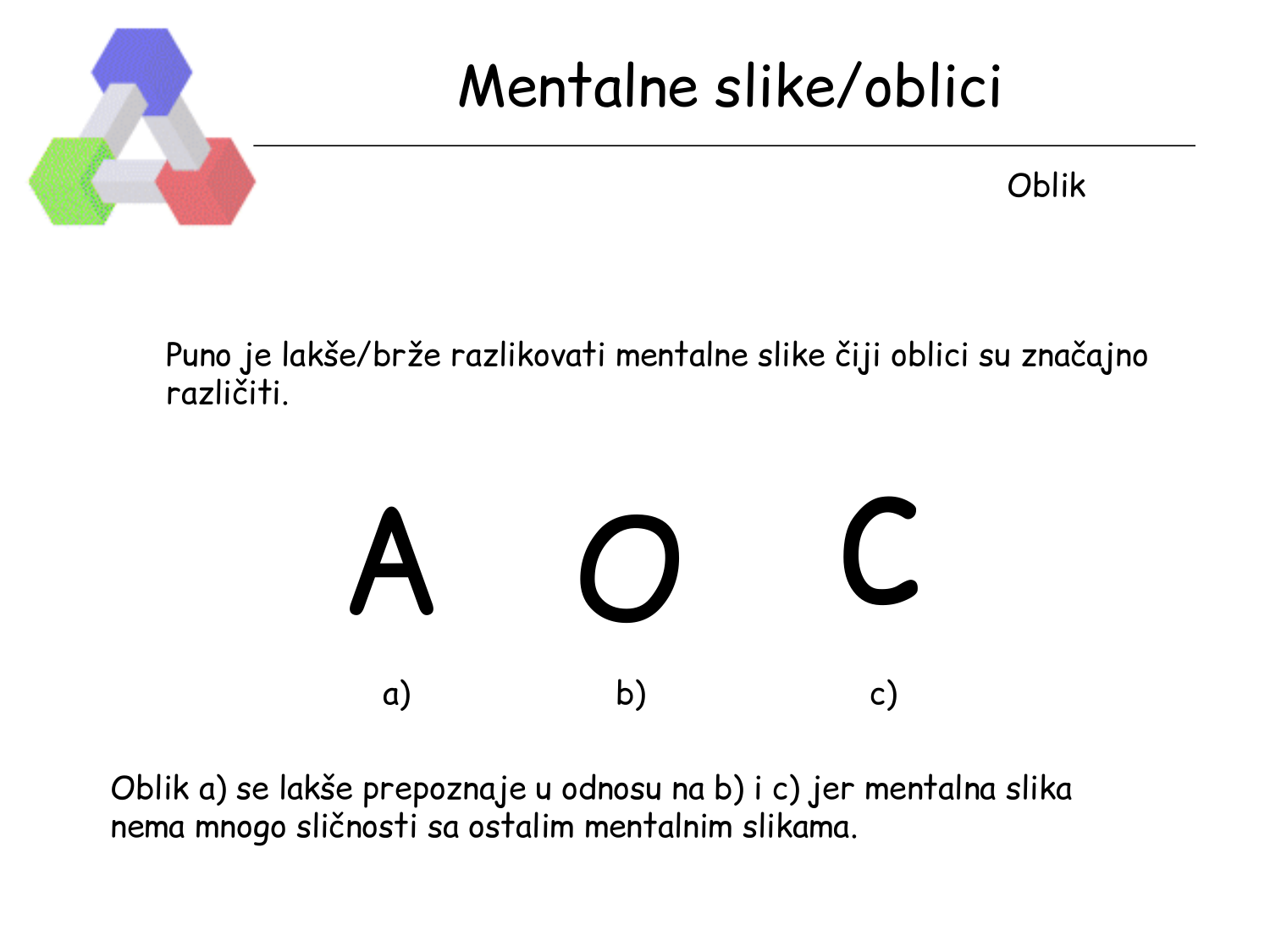

# Mentalne slike/oblici
Oblik

Puno je lakše/brže razlikovati mentalne slike čiji oblici su značajno
različiti.
C
A
O
a)
b)
c)
Oblik a) se lakše prepoznaje u odnosu na b) i c) jer mentalna slika
nema mnogo sličnosti sa ostalim mentalnim slikama.